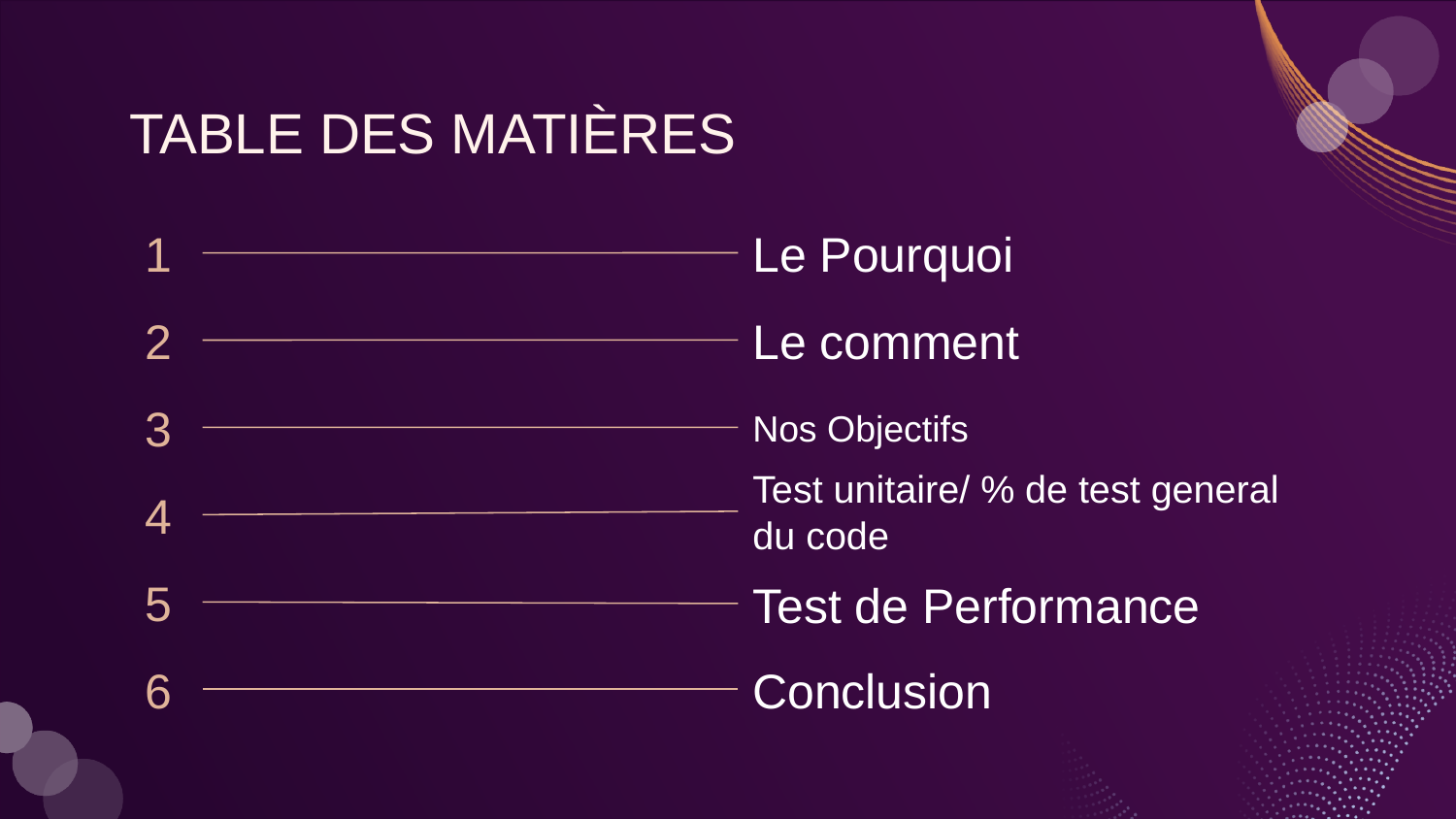

TABLE DES MATIÈRES
1
# Le Pourquoi
2
Le comment
3
Nos Objectifs
Test unitaire/ % de test general du code
4
5
Test de Performance
6
Conclusion